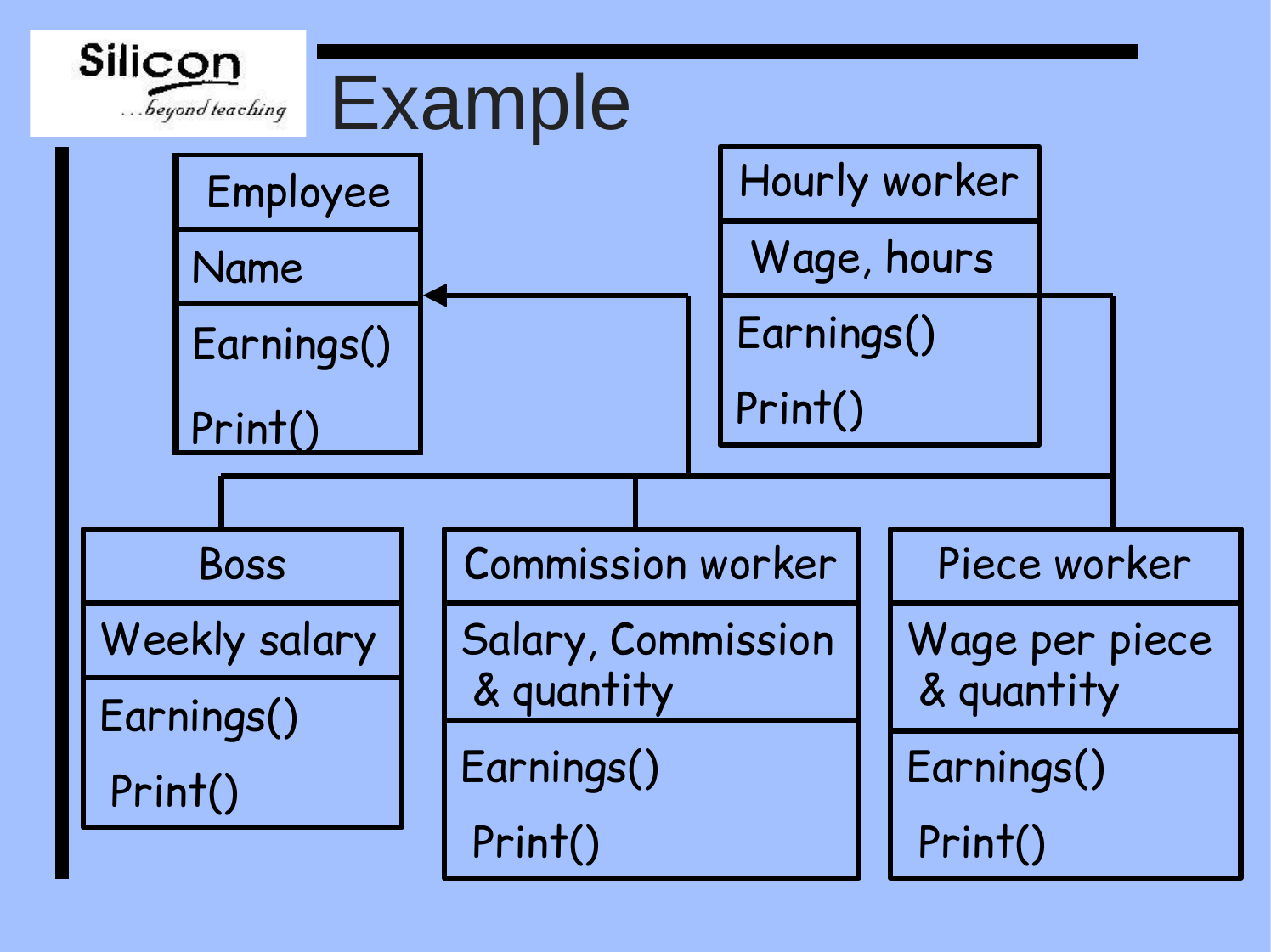

# Example
Hourly worker  Wage, hours  Earnings()  Print()

| Employee |
| --- |
| Name |
| Earnings() Print() |

Boss
Commission worker
Piece worker
Weekly salary
Salary, Commission  & quantity
Wage per piece  & quantity
Earnings()  Print()
Earnings()  Print()
Earnings()  Print()